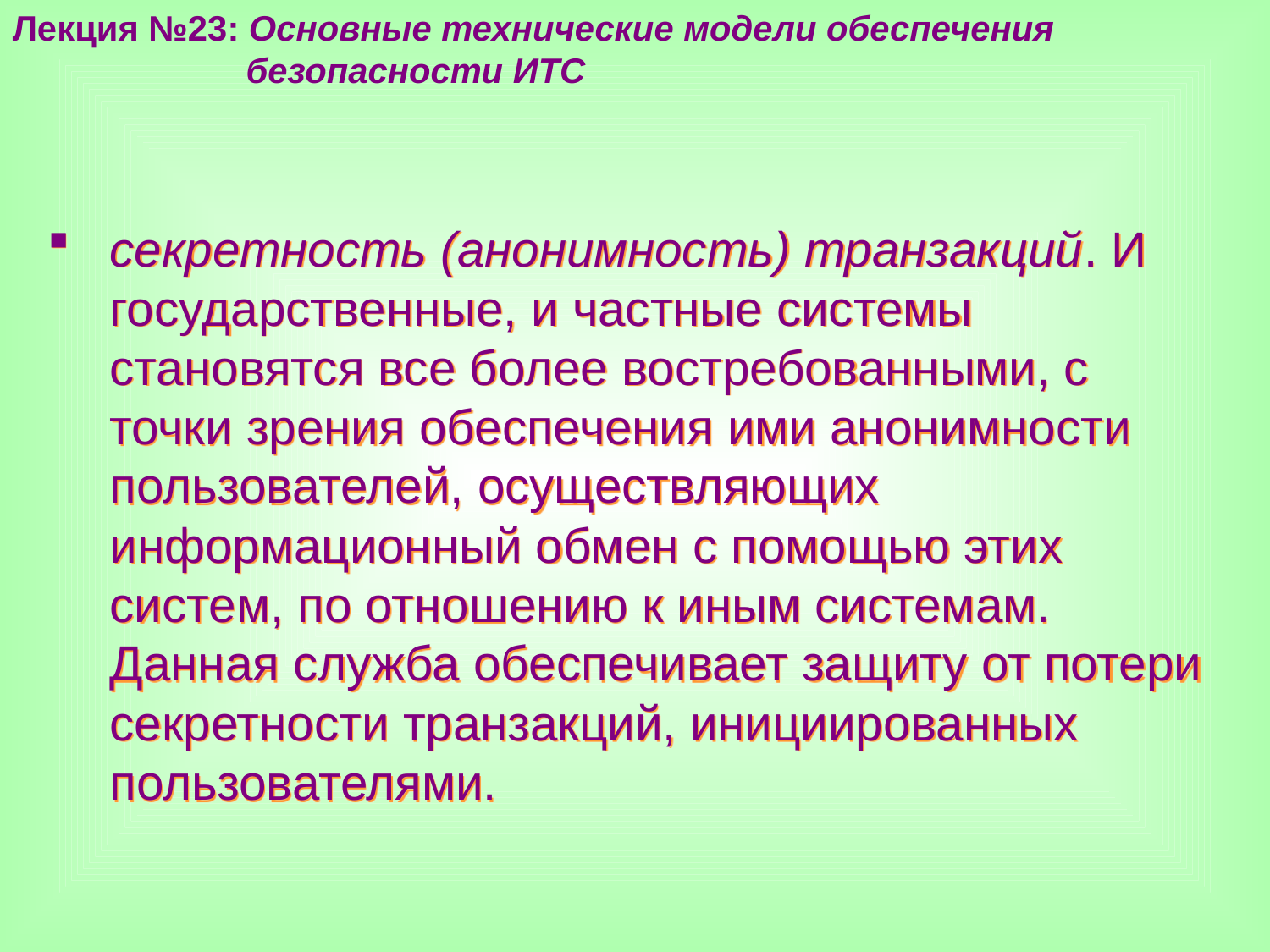

Лекция №23: Основные технические модели обеспечения
                        безопасности ИТС
секретность (анонимность) транзакций. И государственные, и частные системы становятся все более востребованными, с точки зрения обеспечения ими анонимности пользователей, осуществляющих информационный обмен с помощью этих систем, по отношению к иным системам. Данная служба обеспечивает защиту от потери секретности транзакций, инициированных пользователями.